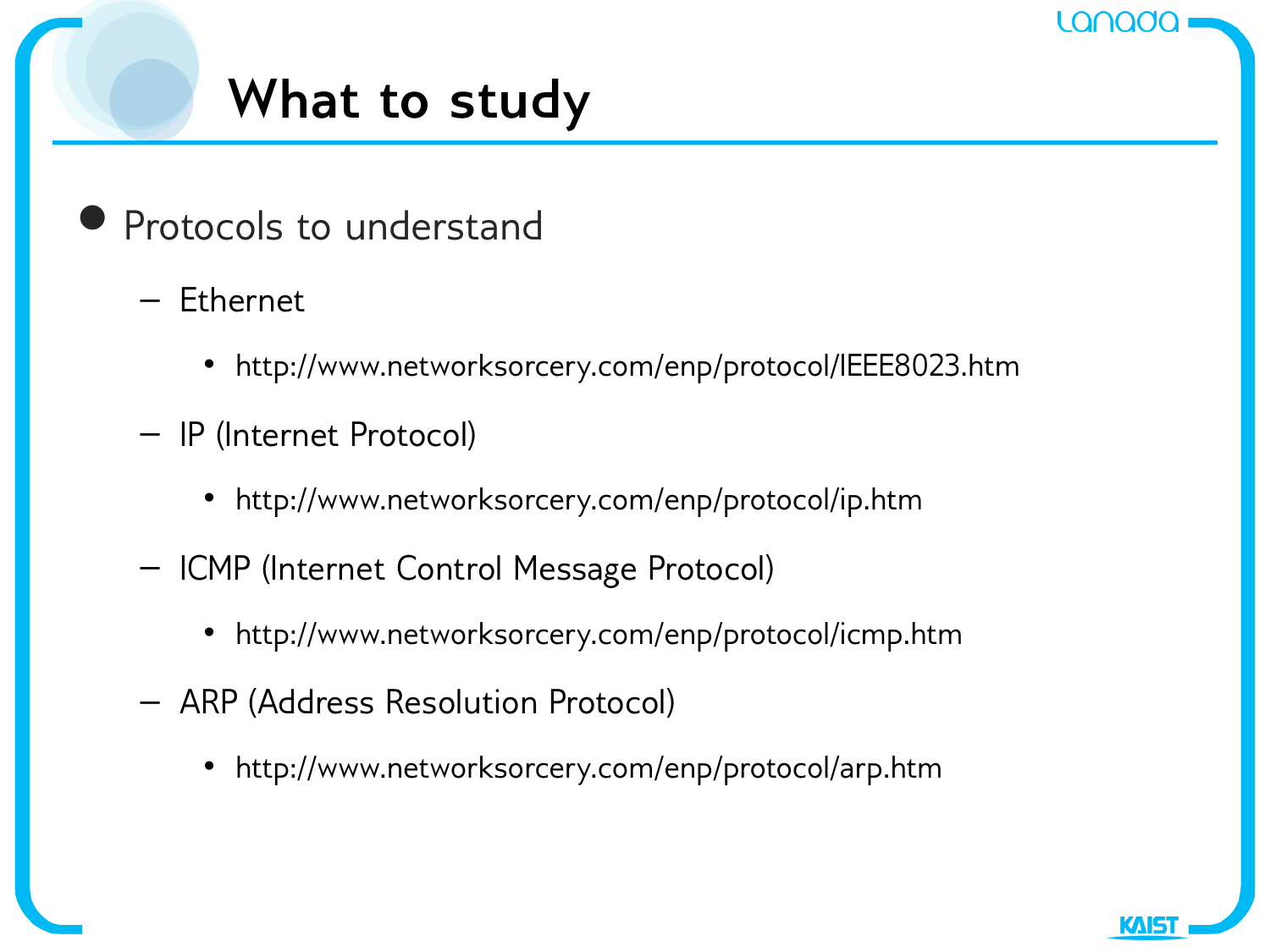

# What to study
Protocols to understand
Ethernet
http://www.networksorcery.com/enp/protocol/IEEE8023.htm
IP (Internet Protocol)
http://www.networksorcery.com/enp/protocol/ip.htm
ICMP (Internet Control Message Protocol)
http://www.networksorcery.com/enp/protocol/icmp.htm
ARP (Address Resolution Protocol)
http://www.networksorcery.com/enp/protocol/arp.htm